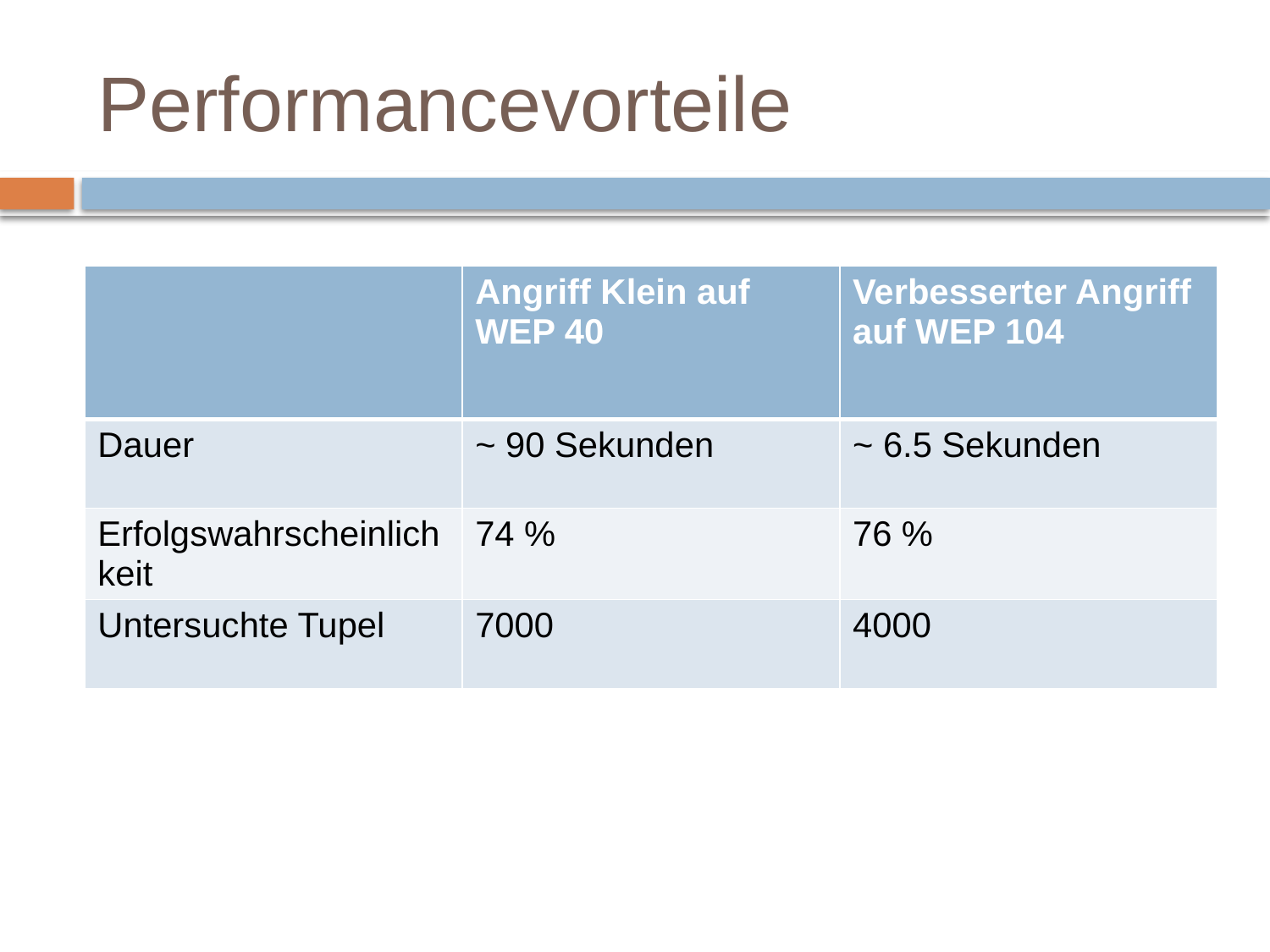

# Performancevorteile
|  | Angriff Klein auf WEP 40 | Verbesserter Angriff auf WEP 104 |
| --- | --- | --- |
| Dauer | ~ 90 Sekunden | ~ 6.5 Sekunden |
| Erfolgswahrscheinlichkeit | 74 % | 76 % |
| Untersuchte Tupel | 7000 | 4000 |